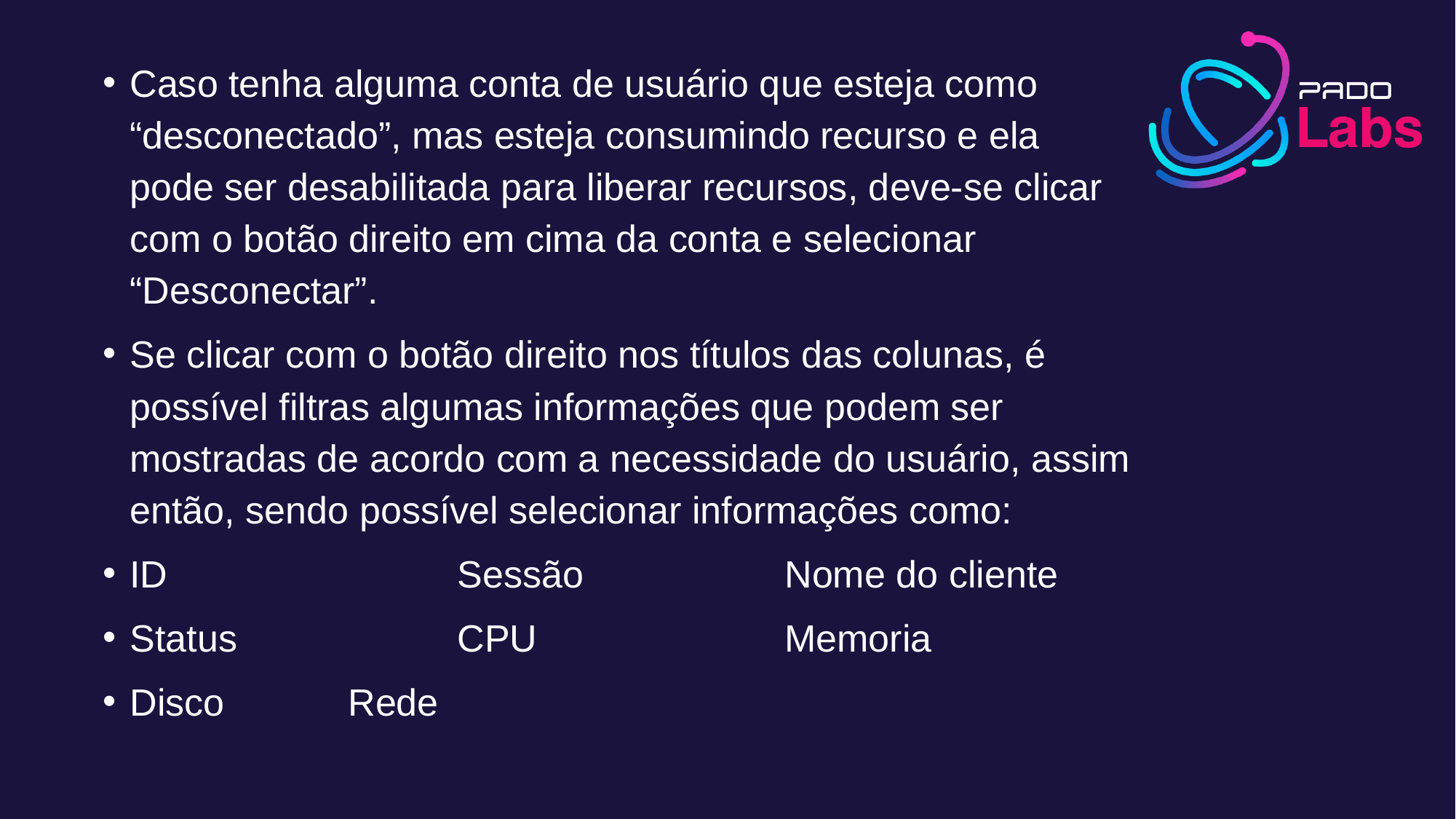

Caso tenha alguma conta de usuário que esteja como “desconectado”, mas esteja consumindo recurso e ela pode ser desabilitada para liberar recursos, deve-se clicar com o botão direito em cima da conta e selecionar “Desconectar”.
Se clicar com o botão direito nos títulos das colunas, é possível filtras algumas informações que podem ser mostradas de acordo com a necessidade do usuário, assim então, sendo possível selecionar informações como:
ID			Sessão		Nome do cliente
Status 		CPU 			Memoria
Disco 		Rede